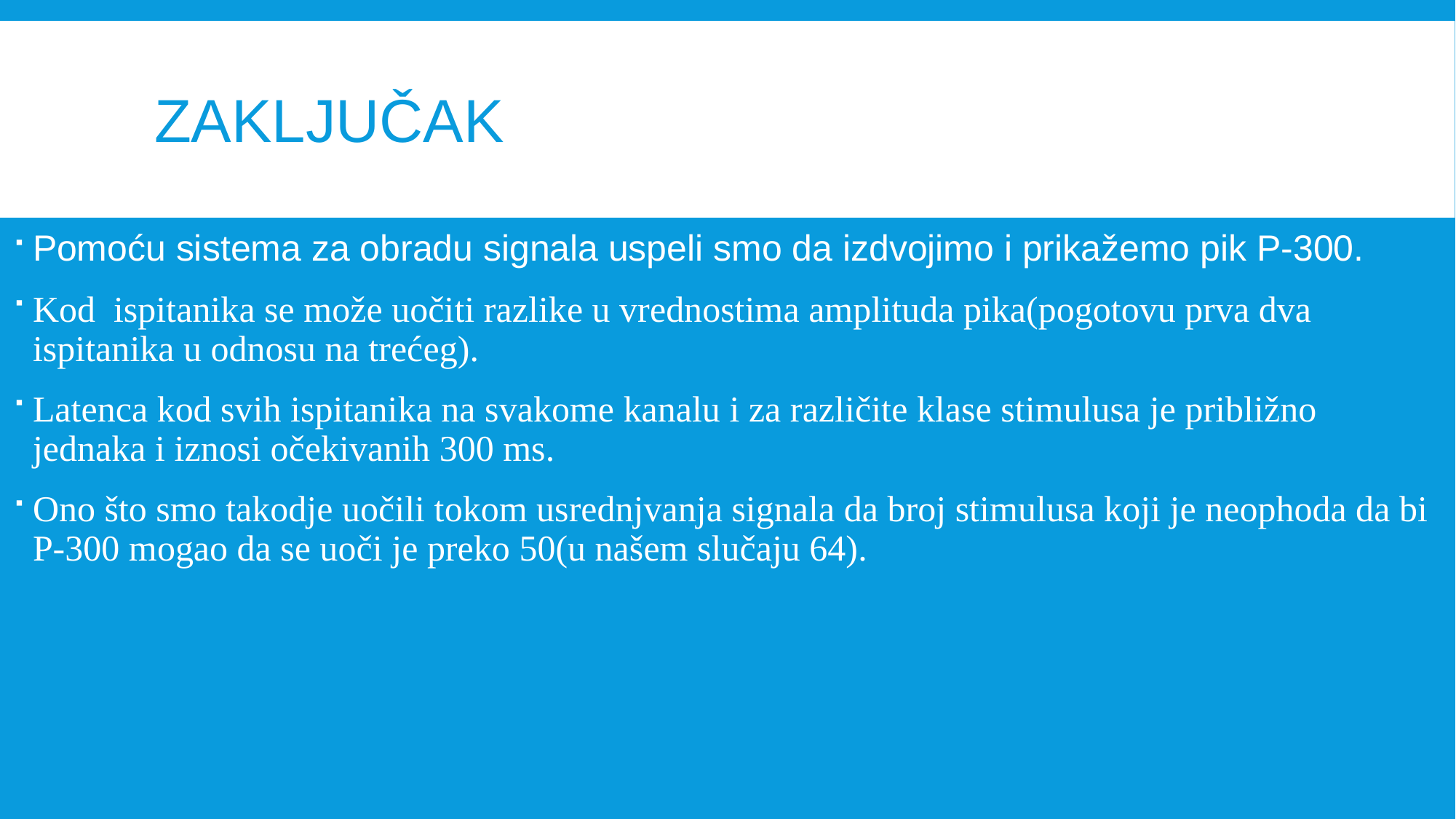

# Zaključak
Pomoću sistema za obradu signala uspeli smo da izdvojimo i prikažemo pik P-300.
Kod  ispitanika se može uočiti razlike u vrednostima amplituda pika(pogotovu prva dva ispitanika u odnosu na trećeg).
Latenca kod svih ispitanika na svakome kanalu i za različite klase stimulusa je približno jednaka i iznosi očekivanih 300 ms.
Ono što smo takodje uočili tokom usrednjvanja signala da broj stimulusa koji je neophoda da bi P-300 mogao da se uoči je preko 50(u našem slučaju 64).